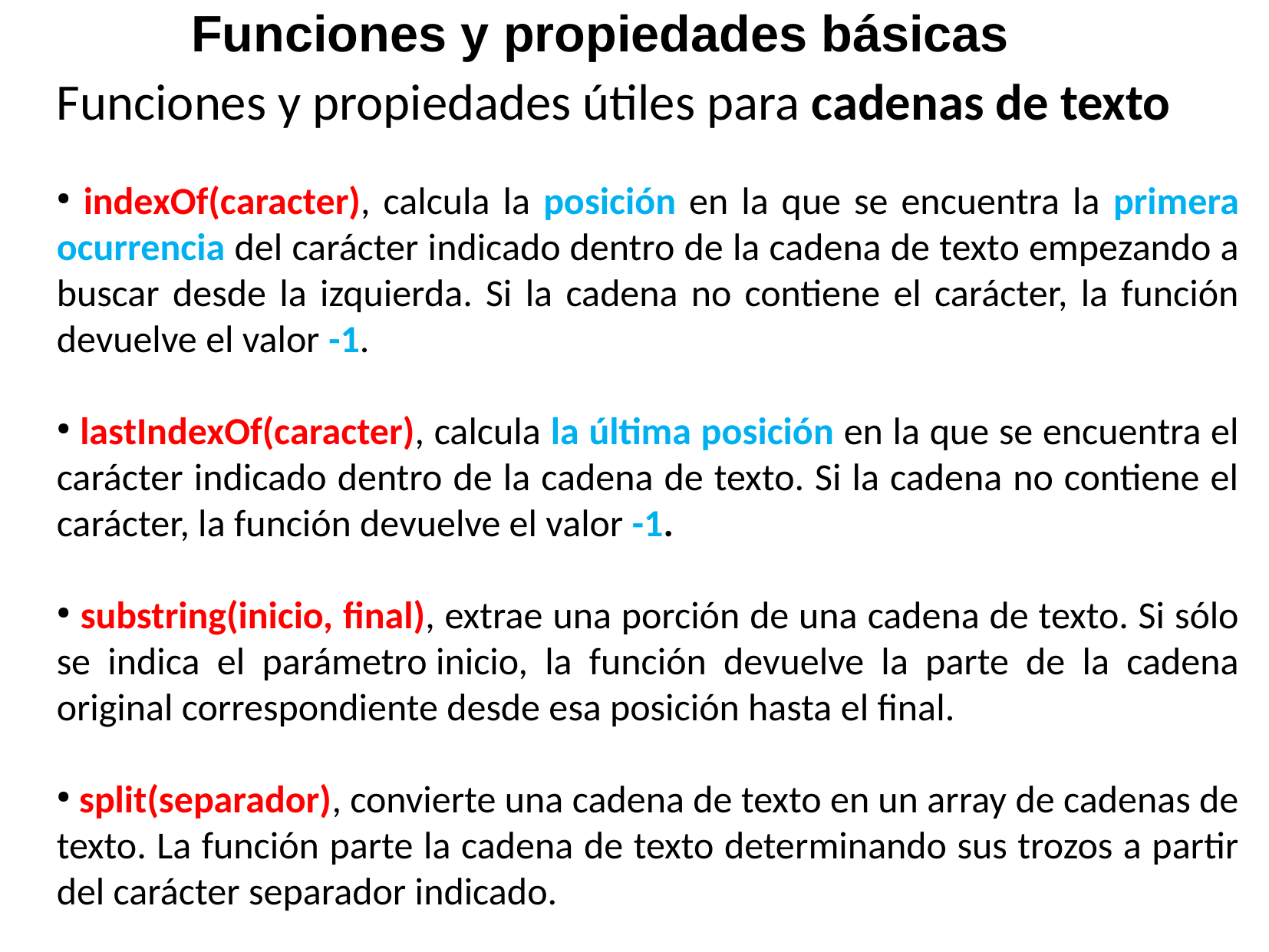

Funciones y propiedades básicas
Funciones y propiedades útiles para cadenas de texto

 indexOf(caracter), calcula la posición en la que se encuentra la primera ocurrencia del carácter indicado dentro de la cadena de texto empezando a buscar desde la izquierda. Si la cadena no contiene el carácter, la función devuelve el valor -1.

 lastIndexOf(caracter), calcula la última posición en la que se encuentra el carácter indicado dentro de la cadena de texto. Si la cadena no contiene el carácter, la función devuelve el valor -1.

 substring(inicio, final), extrae una porción de una cadena de texto. Si sólo se indica el parámetro inicio, la función devuelve la parte de la cadena original correspondiente desde esa posición hasta el final.

 split(separador), convierte una cadena de texto en un array de cadenas de texto. La función parte la cadena de texto determinando sus trozos a partir del carácter separador indicado.